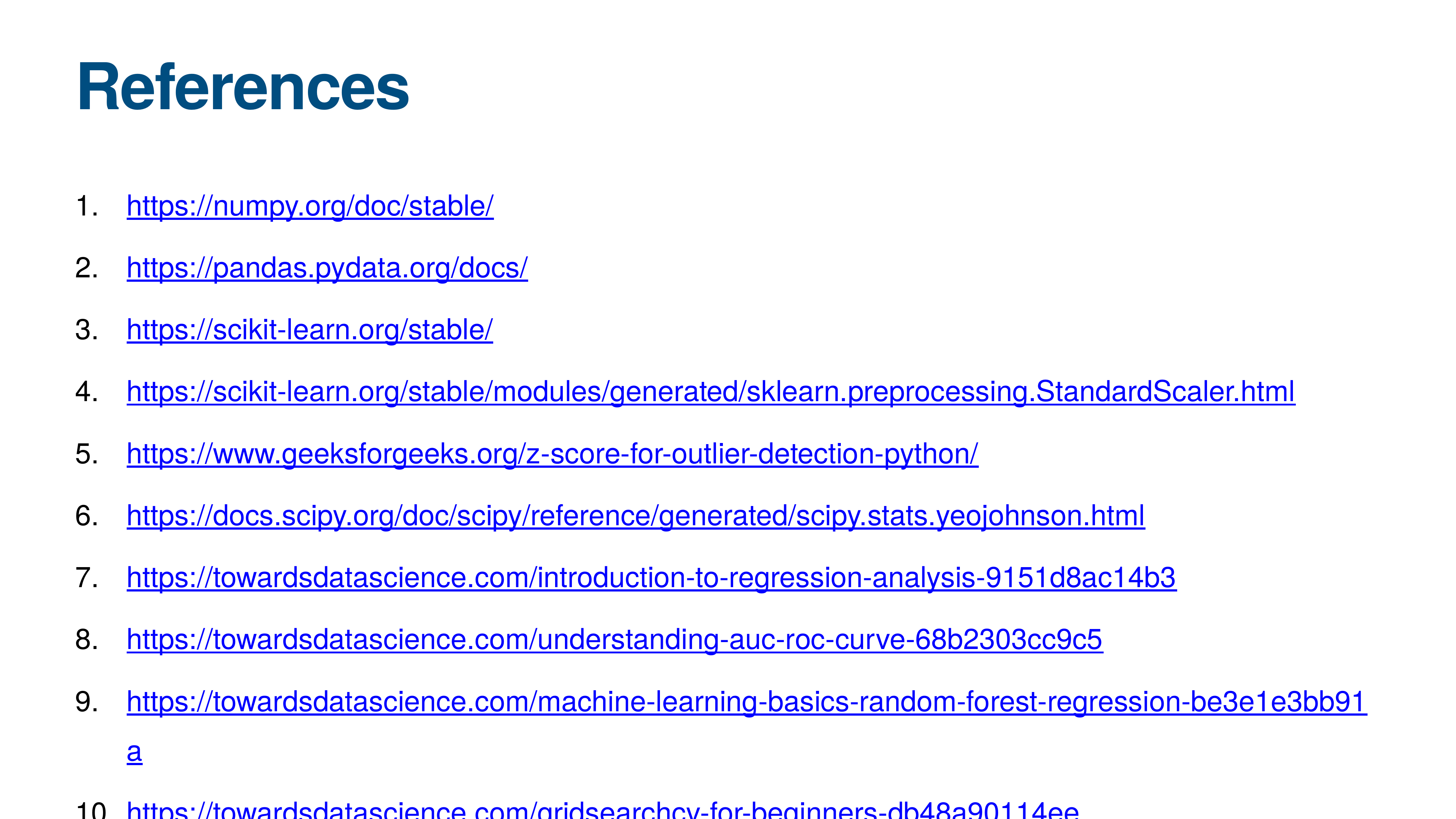

# References
https://numpy.org/doc/stable/
https://pandas.pydata.org/docs/
https://scikit-learn.org/stable/
https://scikit-learn.org/stable/modules/generated/sklearn.preprocessing.StandardScaler.html
https://www.geeksforgeeks.org/z-score-for-outlier-detection-python/
https://docs.scipy.org/doc/scipy/reference/generated/scipy.stats.yeojohnson.html
https://towardsdatascience.com/introduction-to-regression-analysis-9151d8ac14b3
https://towardsdatascience.com/understanding-auc-roc-curve-68b2303cc9c5
https://towardsdatascience.com/machine-learning-basics-random-forest-regression-be3e1e3bb91a
https://towardsdatascience.com/gridsearchcv-for-beginners-db48a90114ee